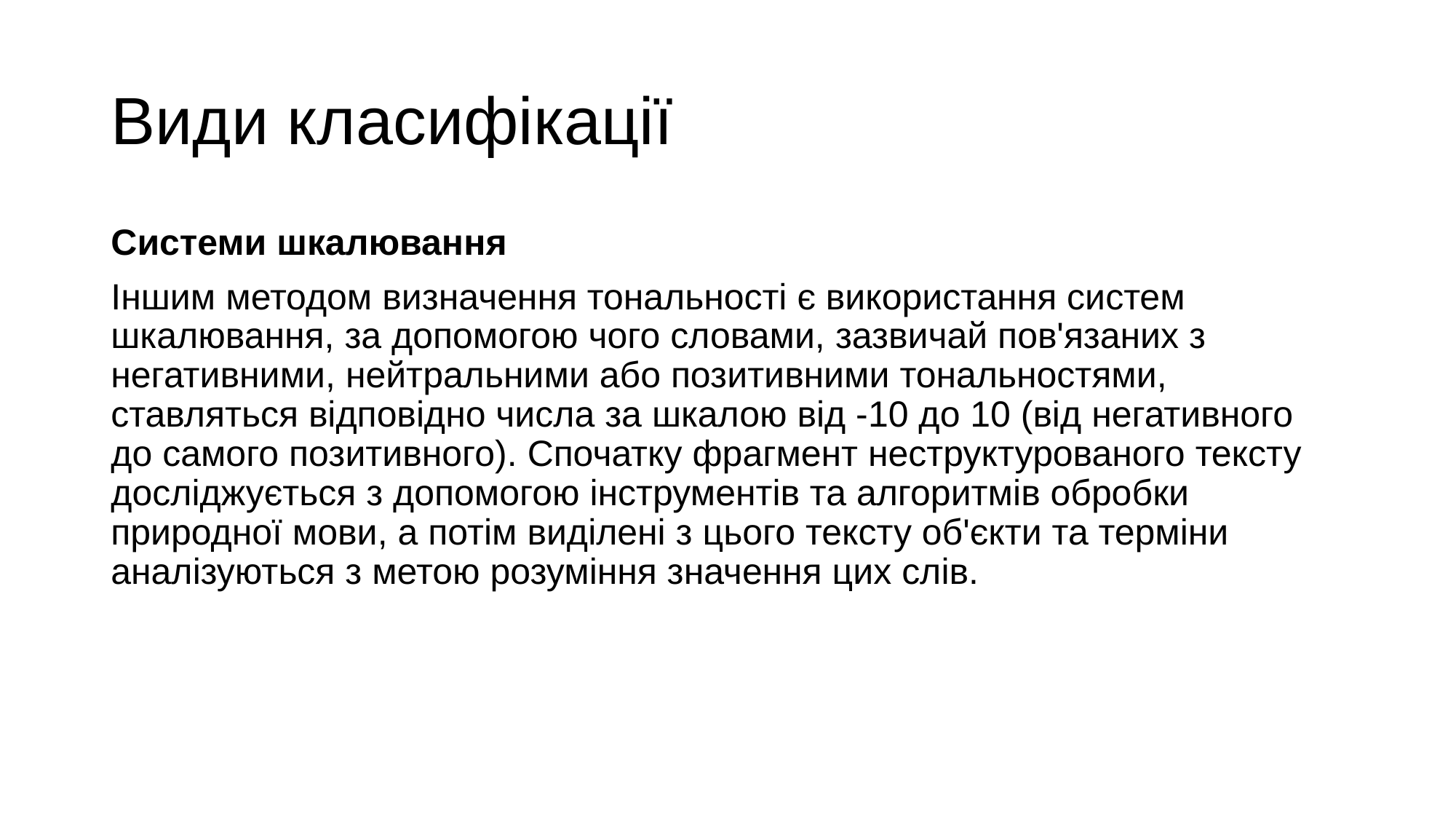

# Види класифікації
Системи шкалювання
Іншим методом визначення тональності є використання систем шкалювання, за допомогою чого словами, зазвичай пов'язаних з негативними, нейтральними або позитивними тональностями, ставляться відповідно числа за шкалою від -10 до 10 (від негативного до самого позитивного). Спочатку фрагмент неструктурованого тексту досліджується з допомогою інструментів та алгоритмів обробки природної мови, а потім виділені з цього тексту об'єкти та терміни аналізуються з метою розуміння значення цих слів.